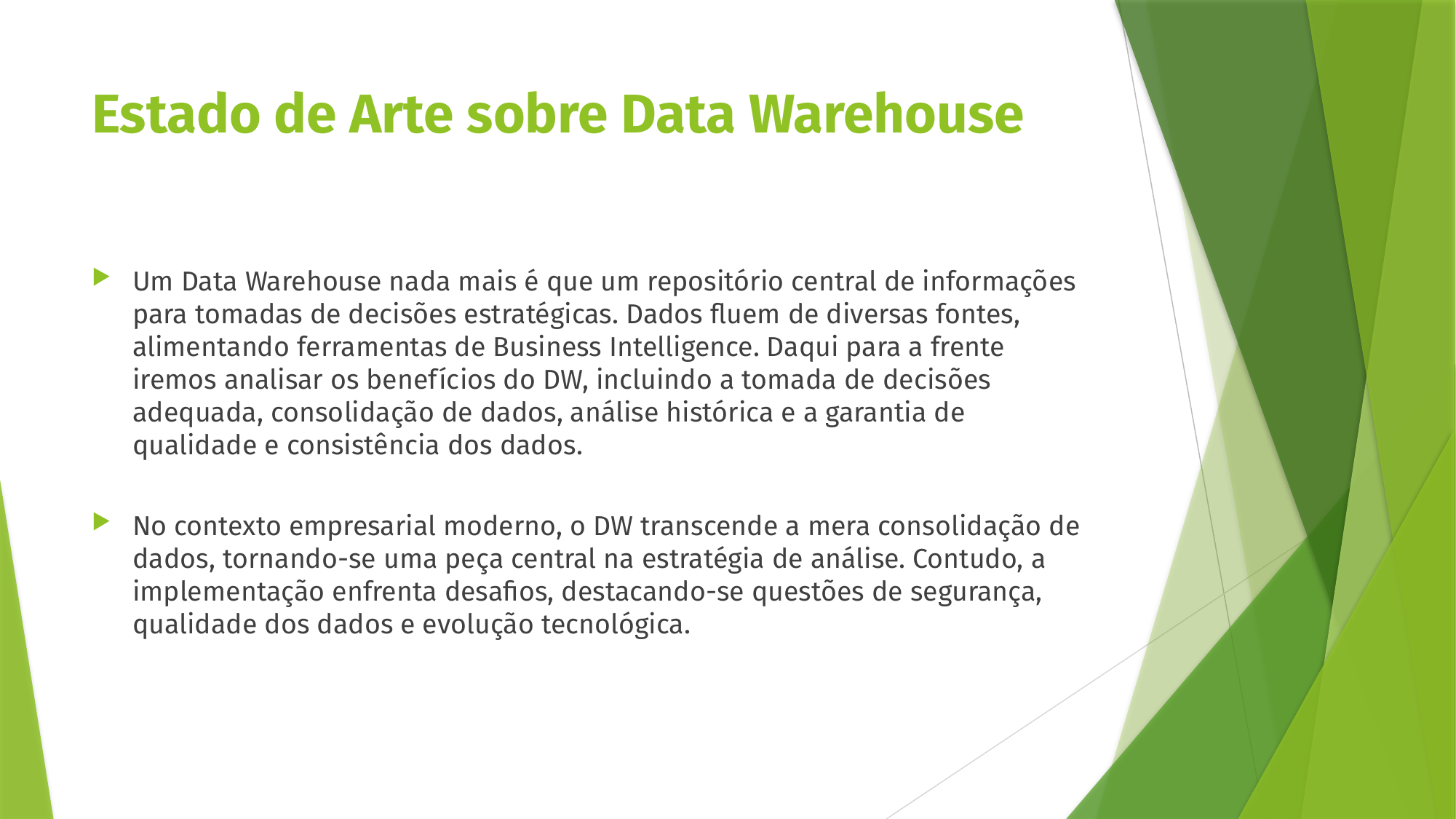

# Estado de Arte sobre Data Warehouse
Um Data Warehouse nada mais é que um repositório central de informações para tomadas de decisões estratégicas. Dados fluem de diversas fontes, alimentando ferramentas de Business Intelligence. Daqui para a frente iremos analisar os benefícios do DW, incluindo a tomada de decisões adequada, consolidação de dados, análise histórica e a garantia de qualidade e consistência dos dados.
No contexto empresarial moderno, o DW transcende a mera consolidação de dados, tornando-se uma peça central na estratégia de análise. Contudo, a implementação enfrenta desafios, destacando-se questões de segurança, qualidade dos dados e evolução tecnológica.